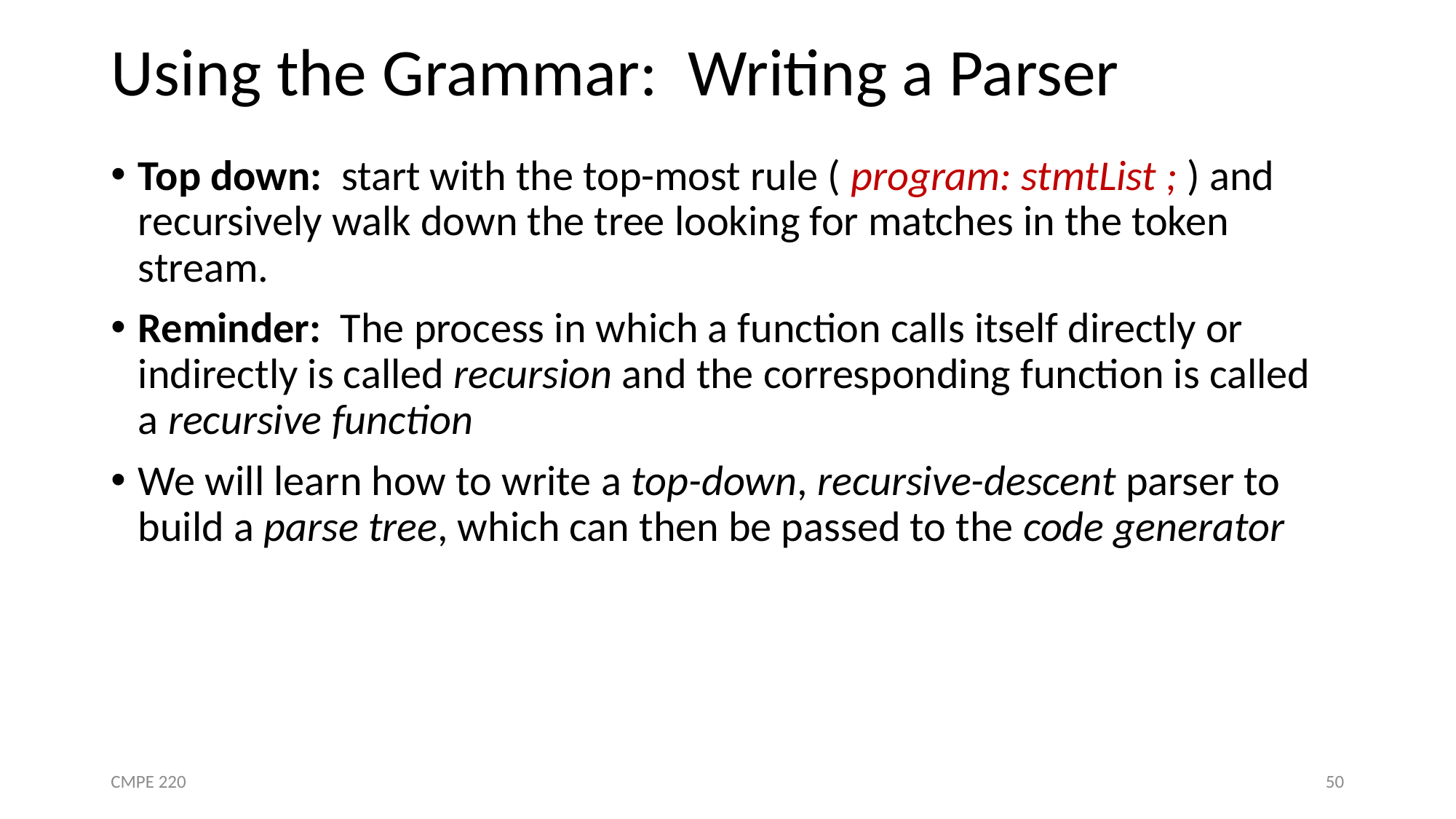

# Using the Grammar:  Writing a Parser
Top down:  start with the top-most rule ( program: stmtList ; ) and recursively walk down the tree looking for matches in the token stream.
Reminder:  The process in which a function calls itself directly or indirectly is called recursion and the corresponding function is called a recursive function
We will learn how to write a top-down, recursive-descent parser to build a parse tree, which can then be passed to the code generator
CMPE 220
50